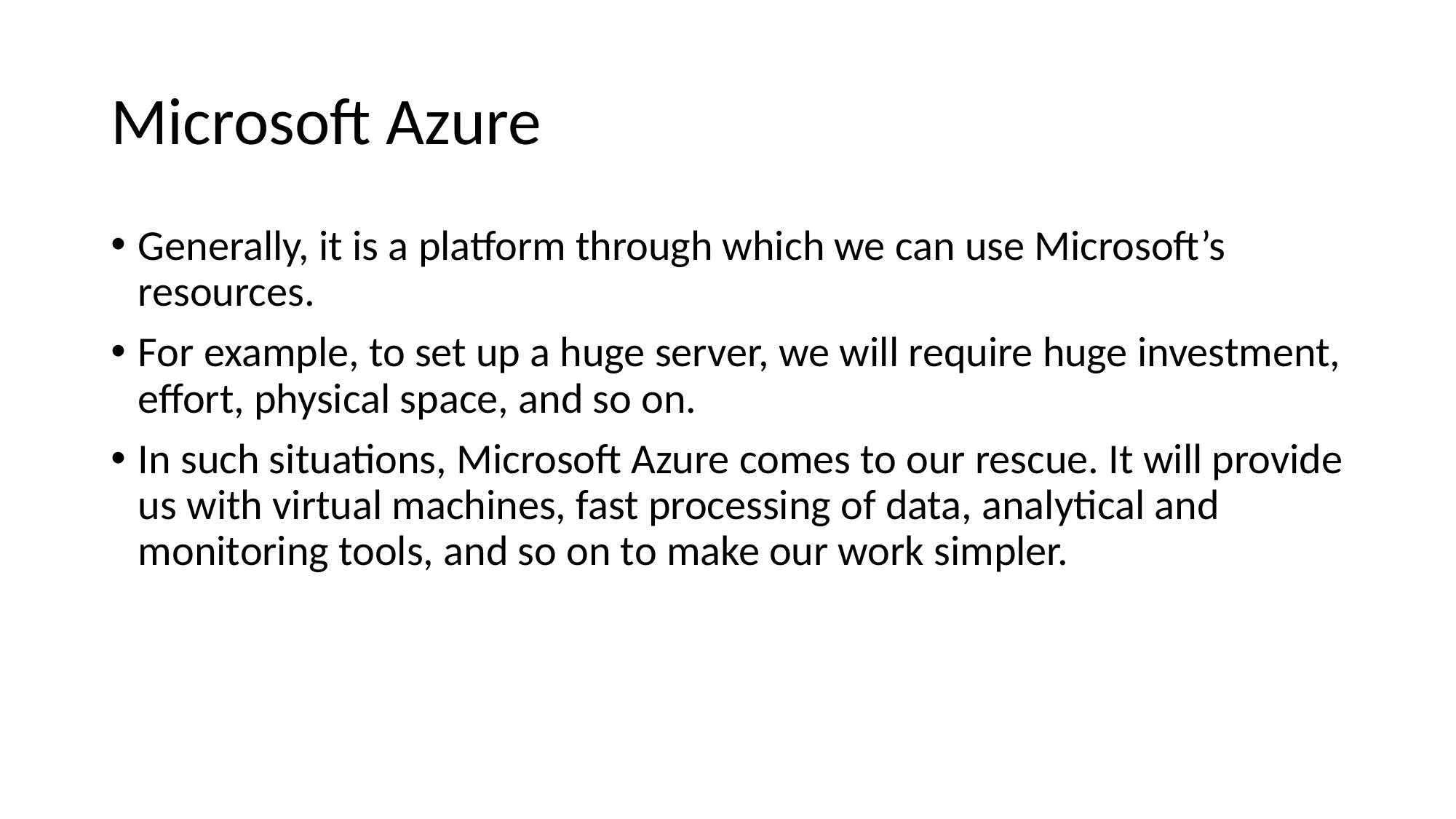

# Microsoft Azure
Generally, it is a platform through which we can use Microsoft’s resources.
For example, to set up a huge server, we will require huge investment, effort, physical space, and so on.
In such situations, Microsoft Azure comes to our rescue. It will provide us with virtual machines, fast processing of data, analytical and monitoring tools, and so on to make our work simpler.